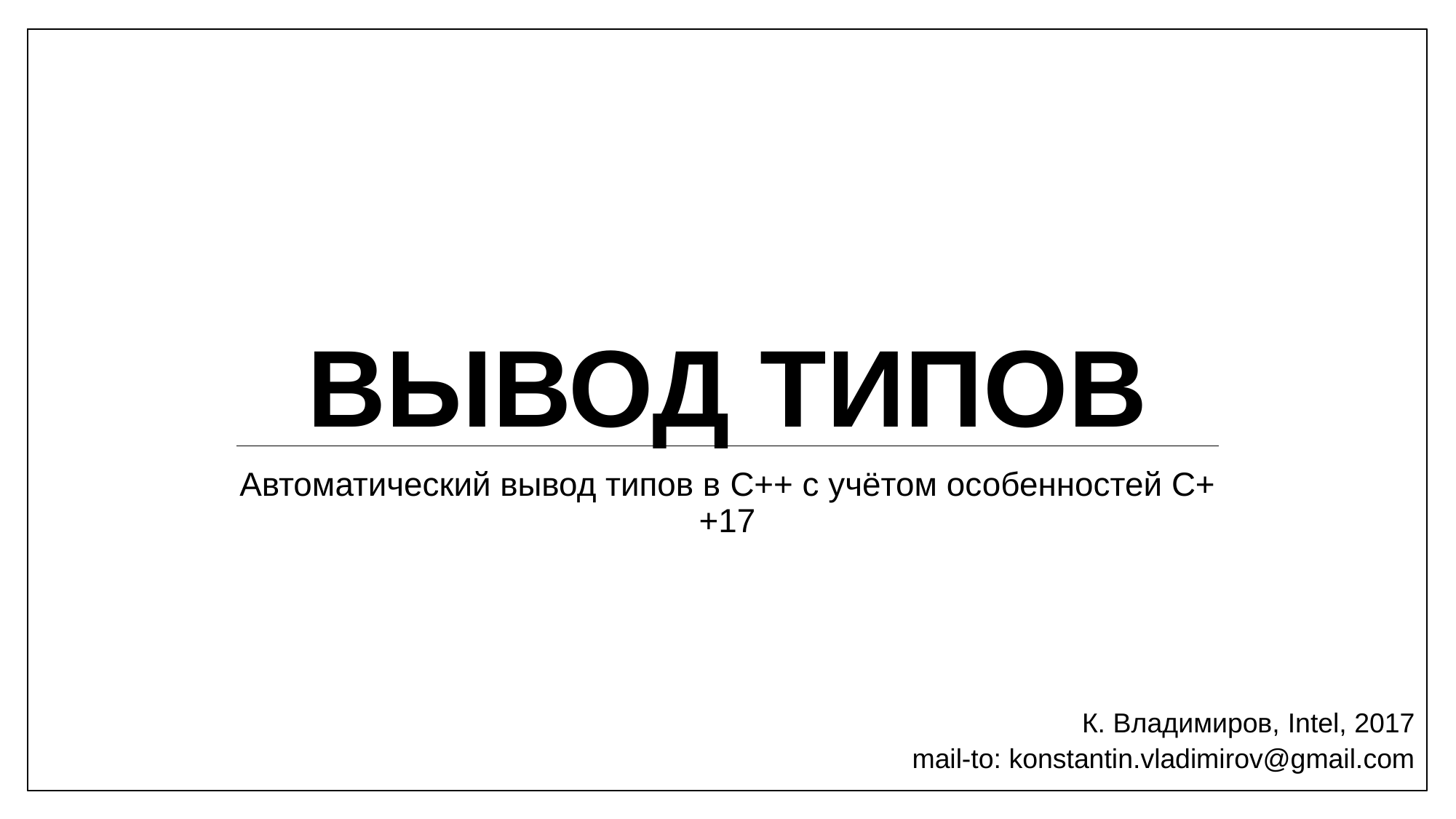

# Вывод типов
Автоматический вывод типов в C++ с учётом особенностей C++17
К. Владимиров, Intel, 2017
mail-to: konstantin.vladimirov@gmail.com